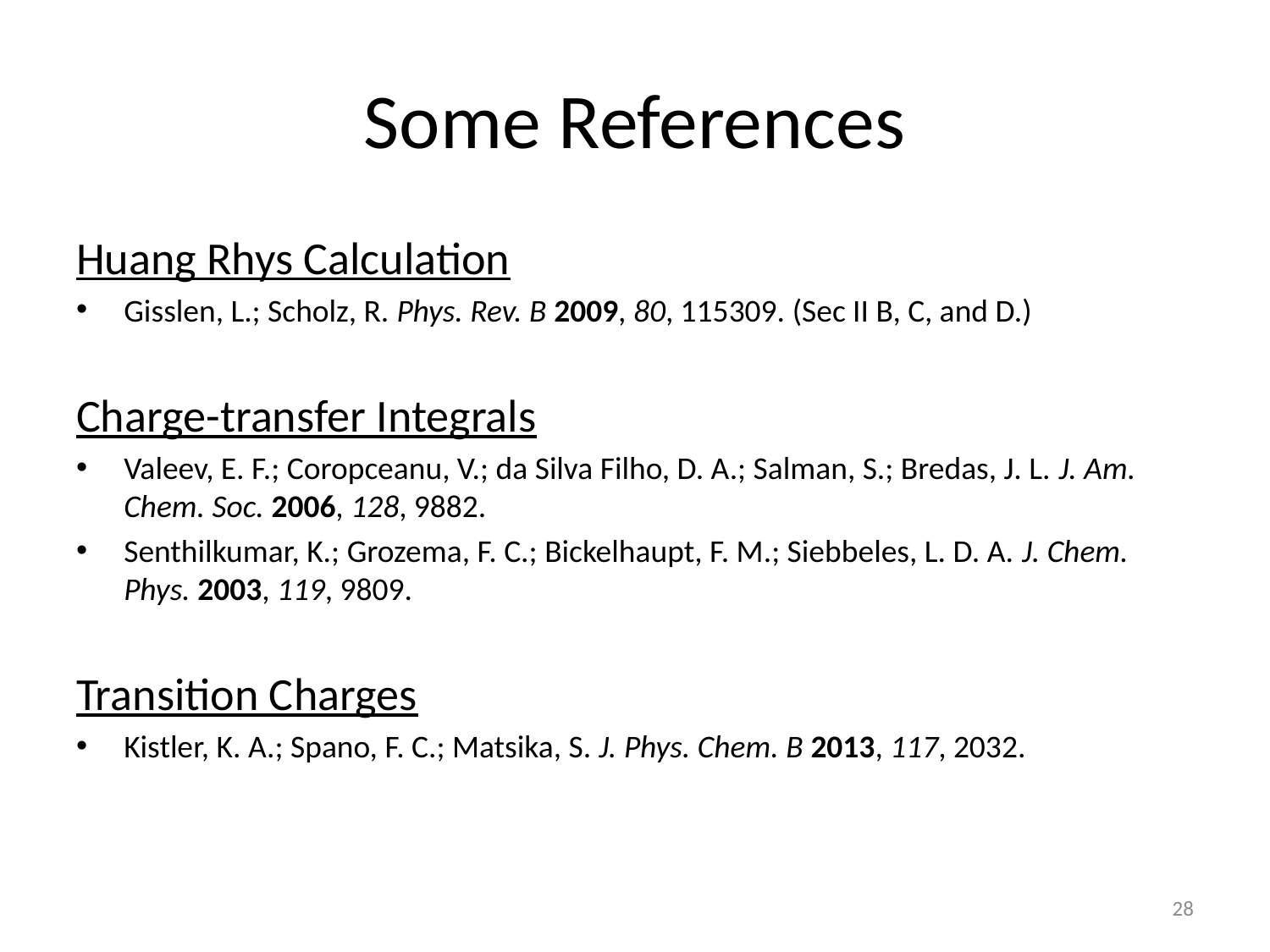

# Some References
Huang Rhys Calculation
Gisslen, L.; Scholz, R. Phys. Rev. B 2009, 80, 115309. (Sec II B, C, and D.)

Charge-transfer Integrals
Valeev, E. F.; Coropceanu, V.; da Silva Filho, D. A.; Salman, S.; Bredas, J. L. J. Am. Chem. Soc. 2006, 128, 9882.
Senthilkumar, K.; Grozema, F. C.; Bickelhaupt, F. M.; Siebbeles, L. D. A. J. Chem. Phys. 2003, 119, 9809.

Transition Charges
Kistler, K. A.; Spano, F. C.; Matsika, S. J. Phys. Chem. B 2013, 117, 2032.

28